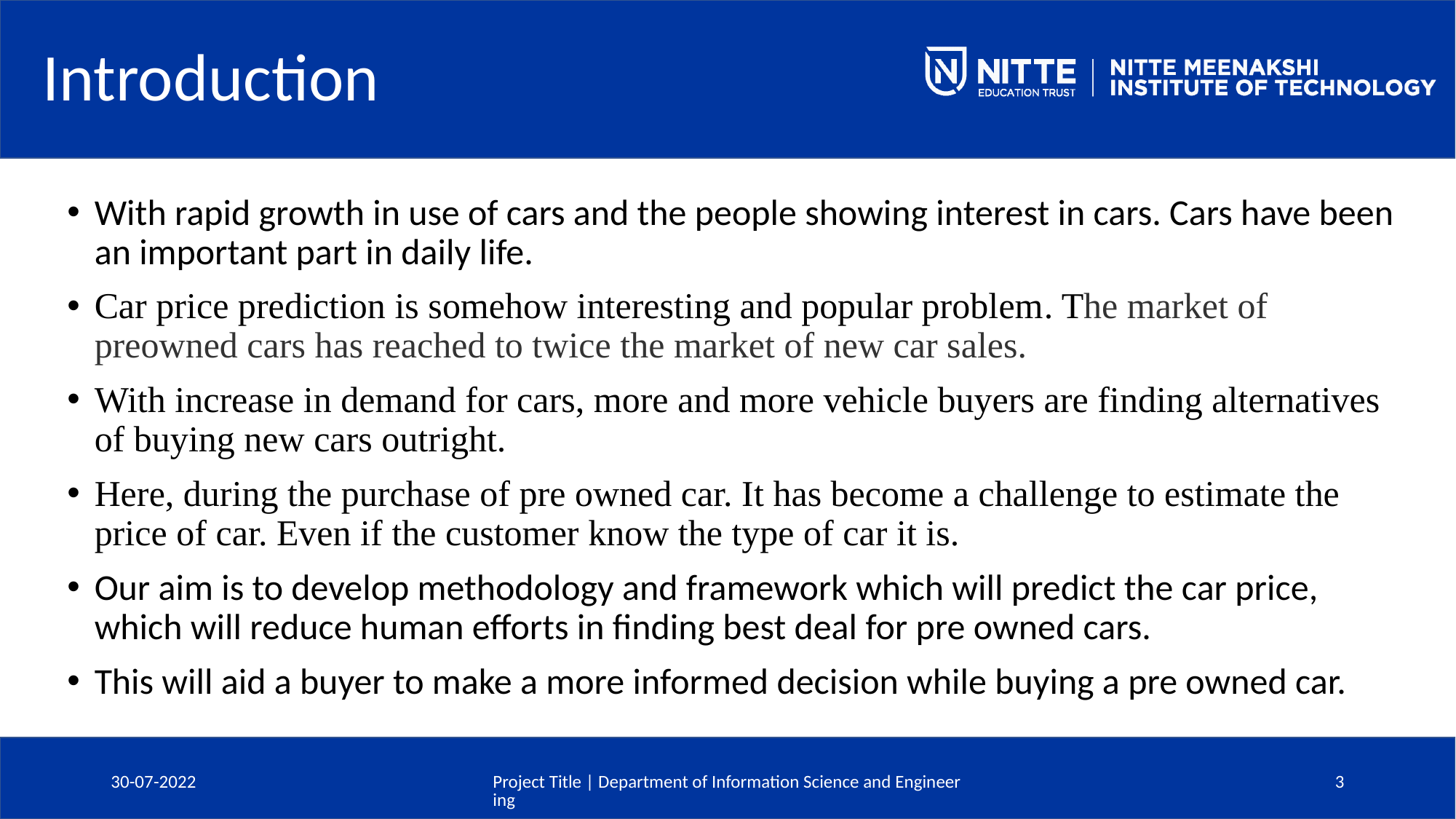

# Introduction
With rapid growth in use of cars and the people showing interest in cars. Cars have been an important part in daily life.
Car price prediction is somehow interesting and popular problem. The market of preowned cars has reached to twice the market of new car sales.
With increase in demand for cars, more and more vehicle buyers are finding alternatives of buying new cars outright.
Here, during the purchase of pre owned car. It has become a challenge to estimate the price of car. Even if the customer know the type of car it is.
Our aim is to develop methodology and framework which will predict the car price, which will reduce human efforts in finding best deal for pre owned cars.
This will aid a buyer to make a more informed decision while buying a pre owned car.
30-07-2022
Project Title | Department of Information Science and Engineering
3